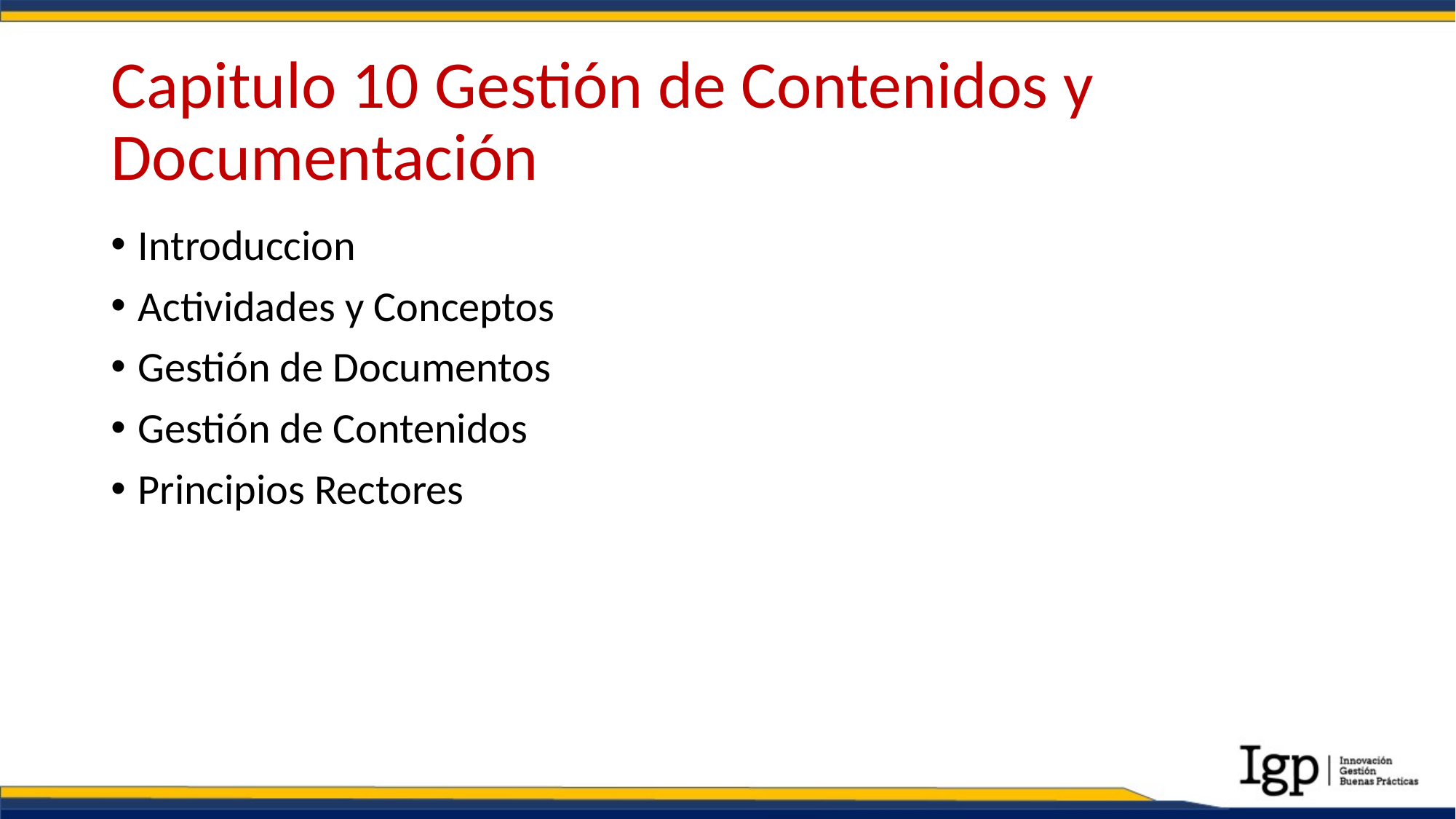

# Capitulo 10 Gestión de Contenidos y Documentación
Introduccion
Actividades y Conceptos
Gestión de Documentos
Gestión de Contenidos
Principios Rectores